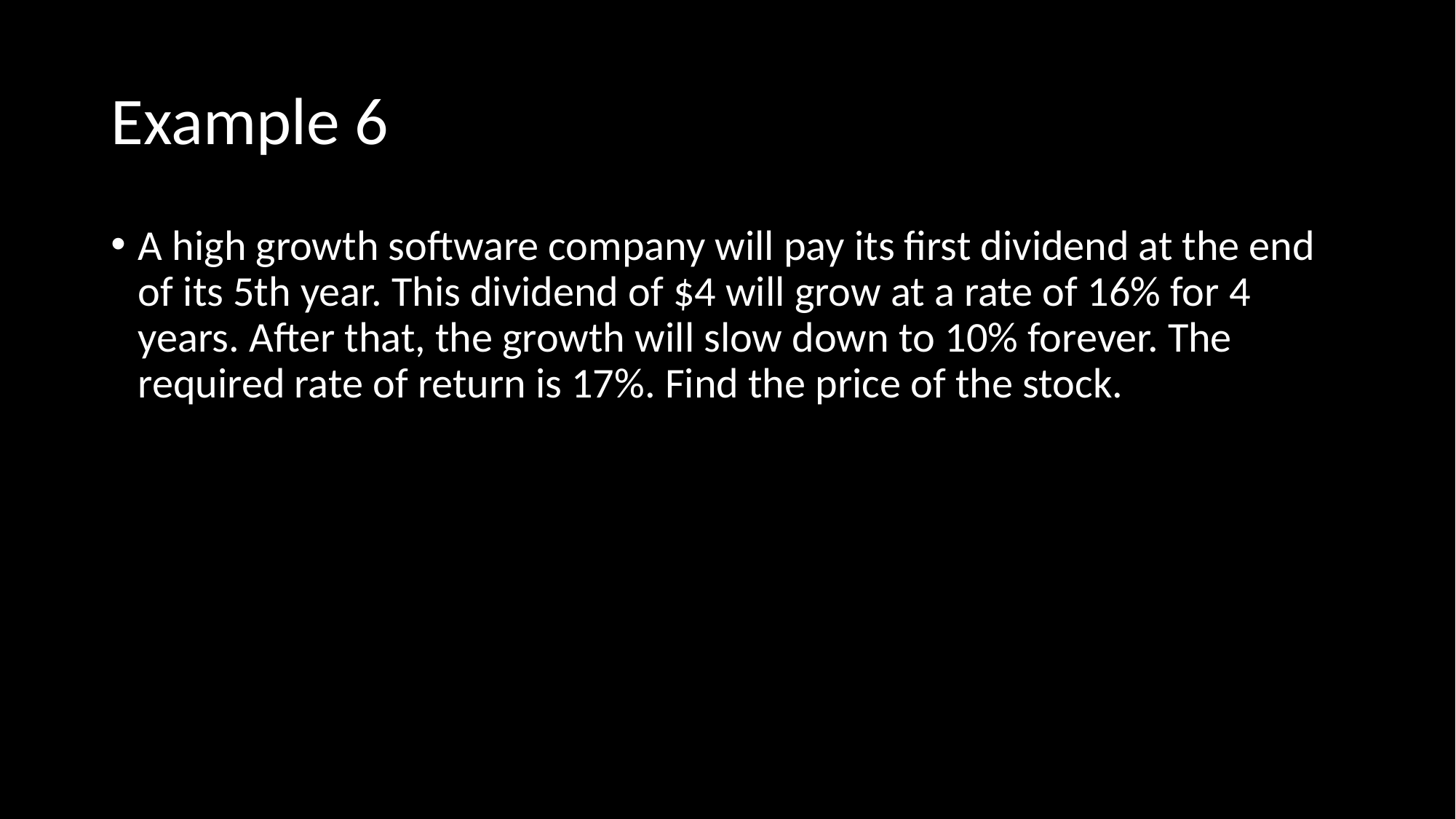

# Example 6
A high growth software company will pay its first dividend at the end of its 5th year. This dividend of $4 will grow at a rate of 16% for 4 years. After that, the growth will slow down to 10% forever. The required rate of return is 17%. Find the price of the stock.